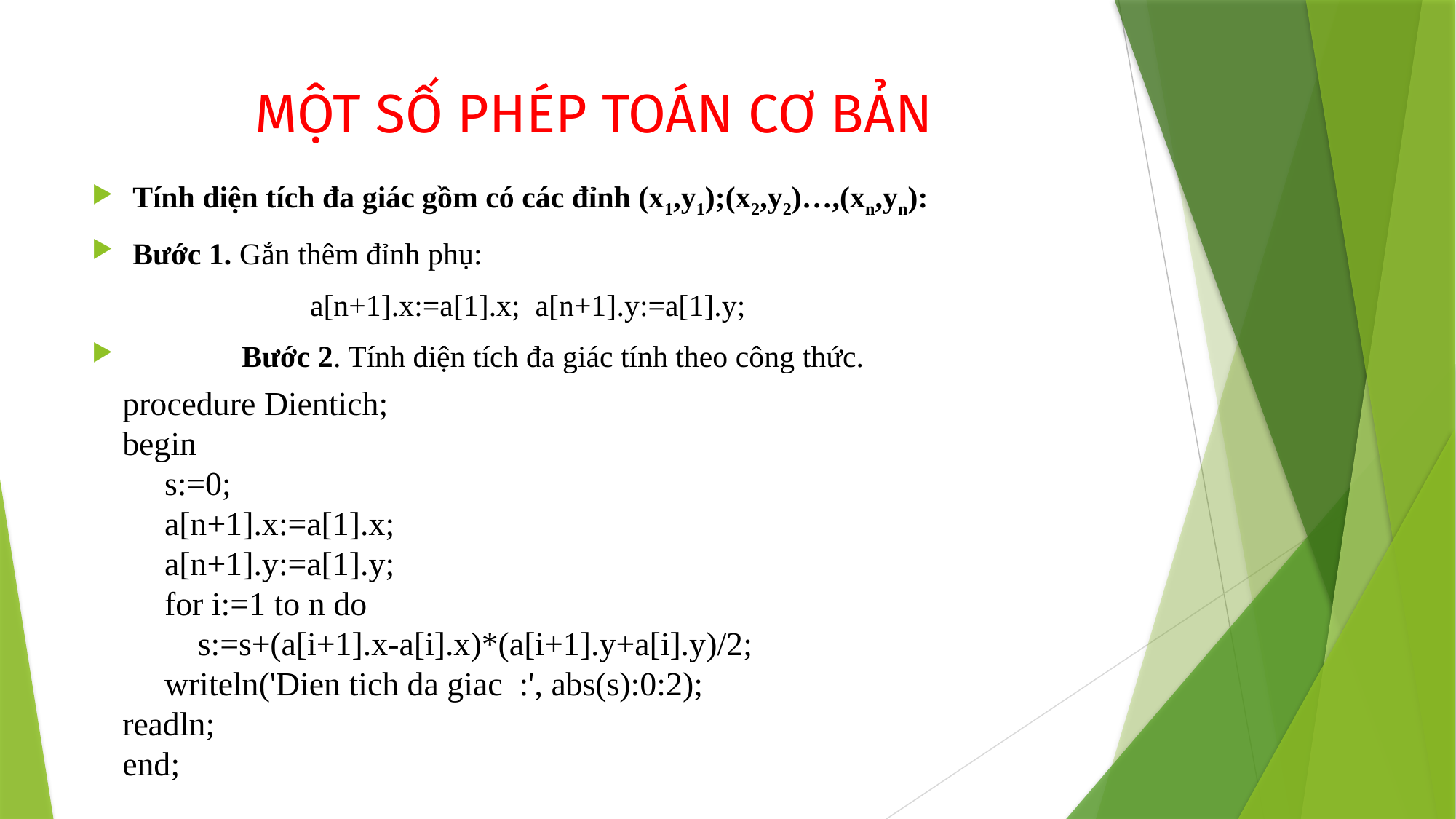

# MỘT SỐ PHÉP TOÁN CƠ BẢN
Tính diện tích đa giác gồm có các đỉnh (x1,y1);(x2,y2)…,(xn,yn):
Bước 1. Gắn thêm đỉnh phụ:
     		a[n+1].x:=a[1].x;  a[n+1].y:=a[1].y;
	Bước 2. Tính diện tích đa giác tính theo công thức.

procedure Dientich;
begin
     s:=0;
     a[n+1].x:=a[1].x;
     a[n+1].y:=a[1].y;
     for i:=1 to n do
         s:=s+(a[i+1].x-a[i].x)*(a[i+1].y+a[i].y)/2;
     writeln('Dien tich da giac  :', abs(s):0:2);
readln;
end;